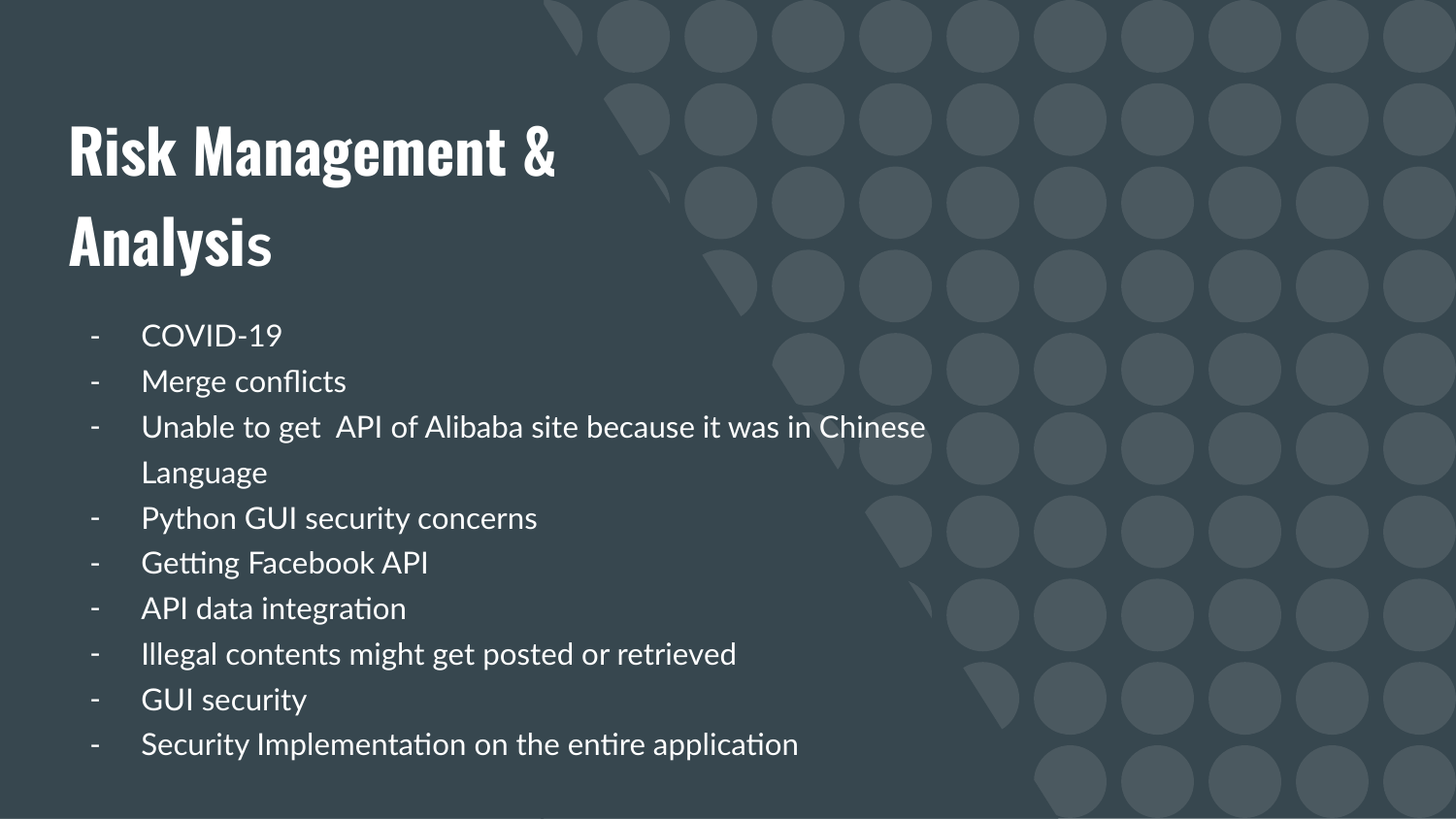

# Risk Management & Analysis
COVID-19
Merge conflicts
Unable to get  API of Alibaba site because it was in Chinese Language
Python GUI security concerns
Getting Facebook API
API data integration
Illegal contents might get posted or retrieved
GUI security
Security Implementation on the entire application